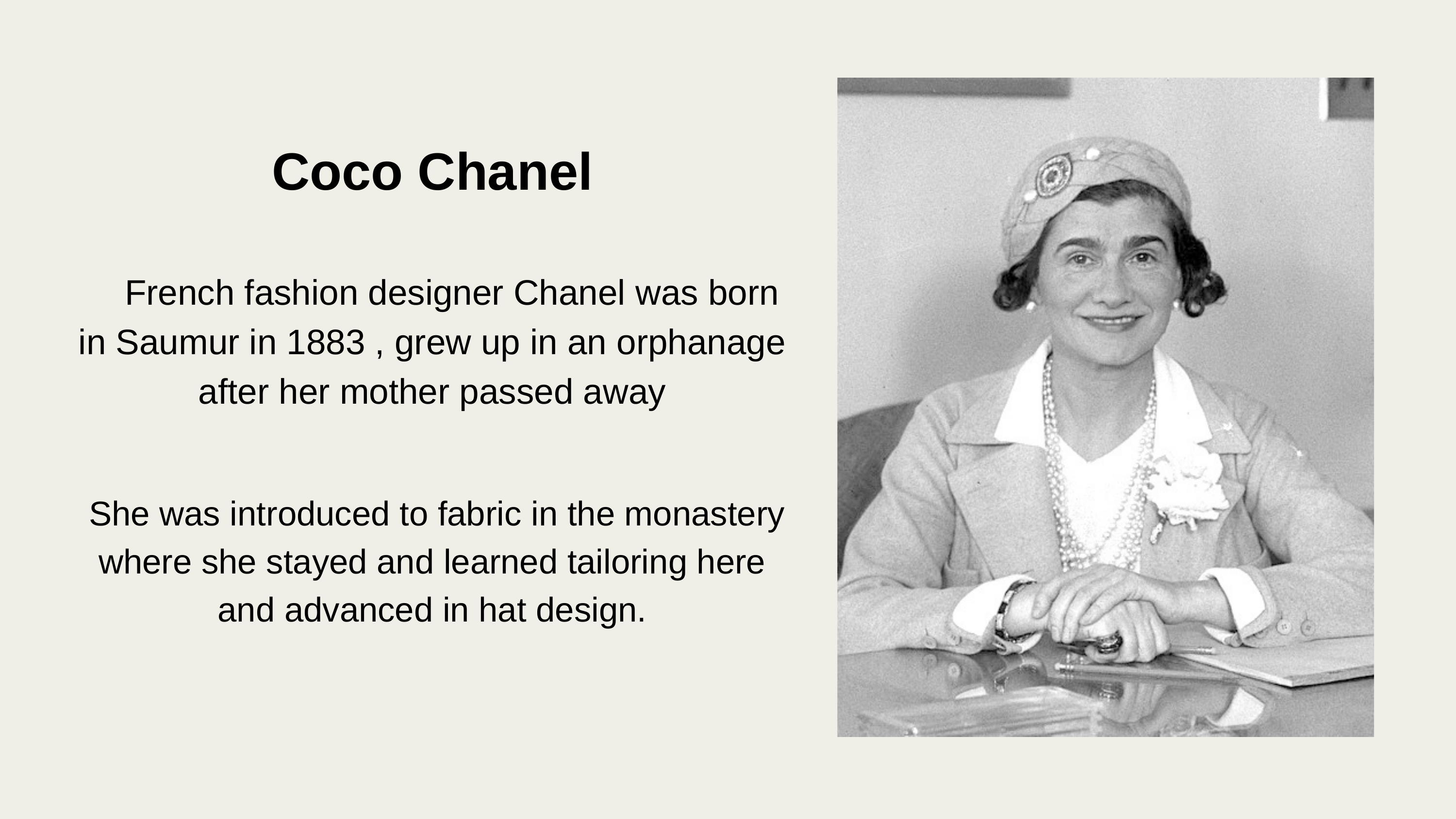

Coco Chanel
    French fashion designer Chanel was born in Saumur in 1883 , grew up in an orphanage after her mother passed away
 She was introduced to fabric in the monastery where she stayed and learned tailoring here and advanced in hat design.